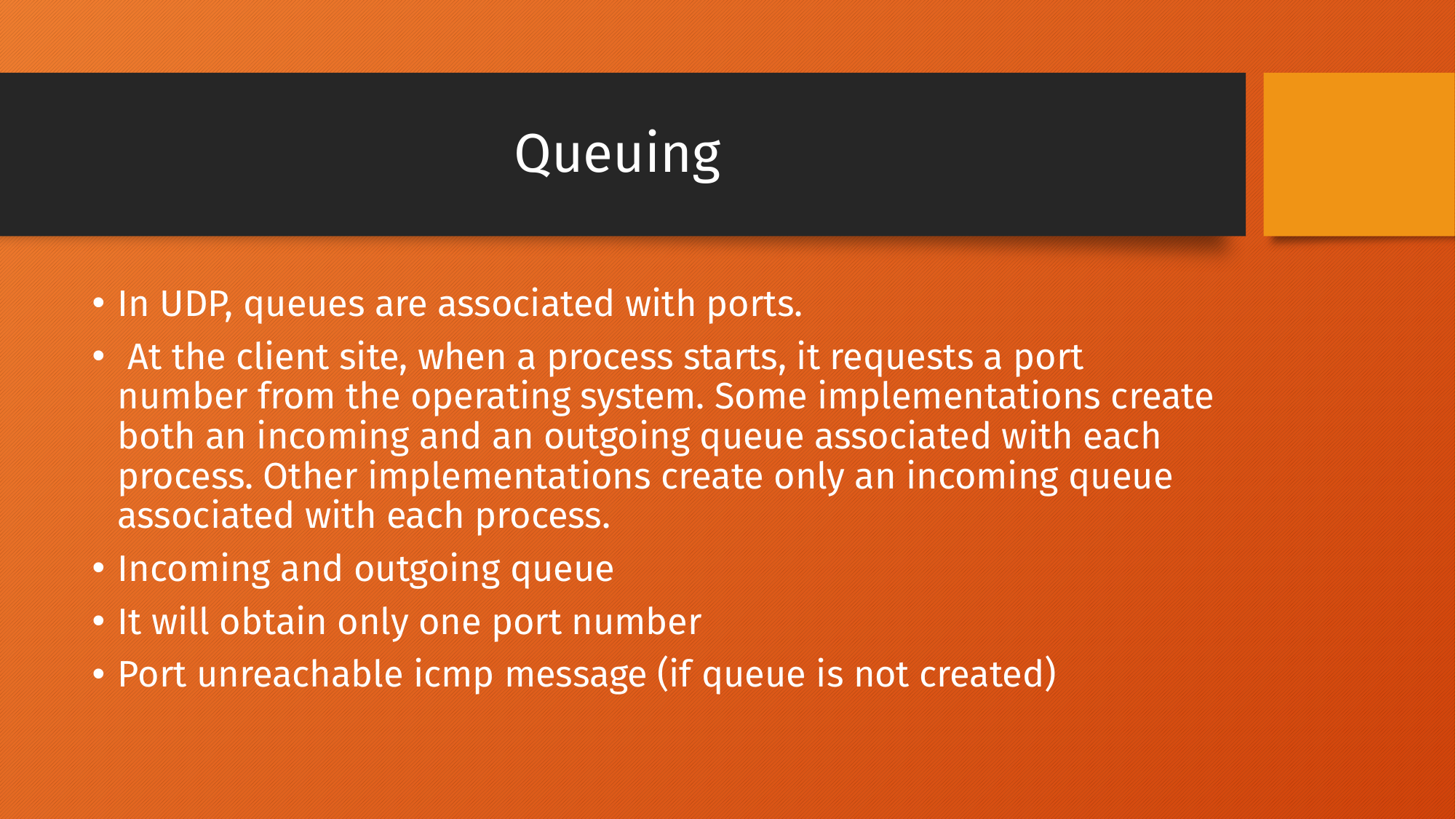

# Queuing
In UDP, queues are associated with ports.
 At the client site, when a process starts, it requests a port number from the operating system. Some implementations create both an incoming and an outgoing queue associated with each process. Other implementations create only an incoming queue associated with each process.
Incoming and outgoing queue
It will obtain only one port number
Port unreachable icmp message (if queue is not created)